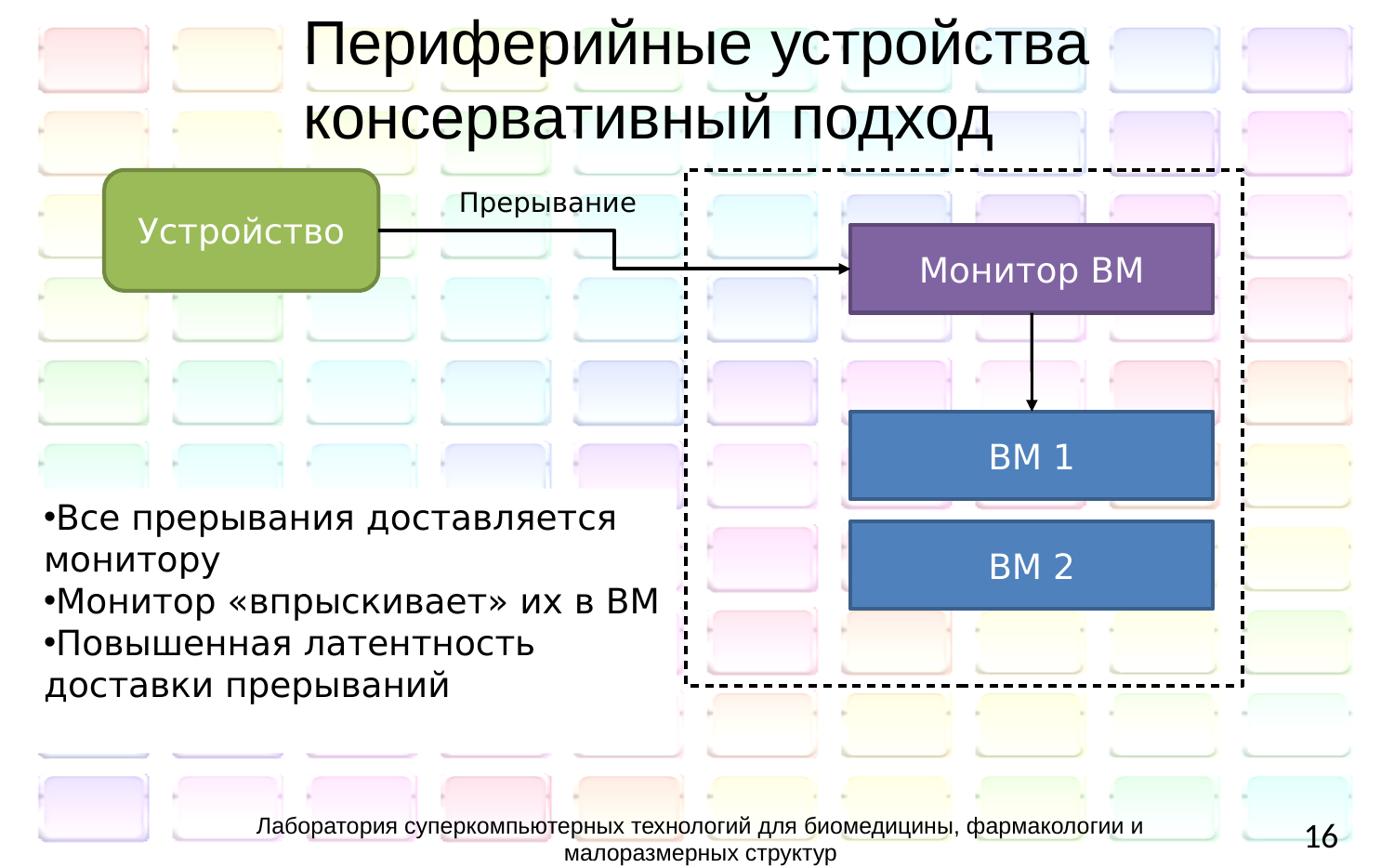

Периферийные устройства
консервативный подход
Устройство

Прерывание
Монитор ВМ

ВМ 1
Все прерывания доставляется монитору
Монитор «впрыскивает» их в ВМ
Повышенная латентность доставки прерываний
ВМ 2
Лаборатория суперкомпьютерных технологий для биомедицины, фармакологии и малоразмерных структур
16